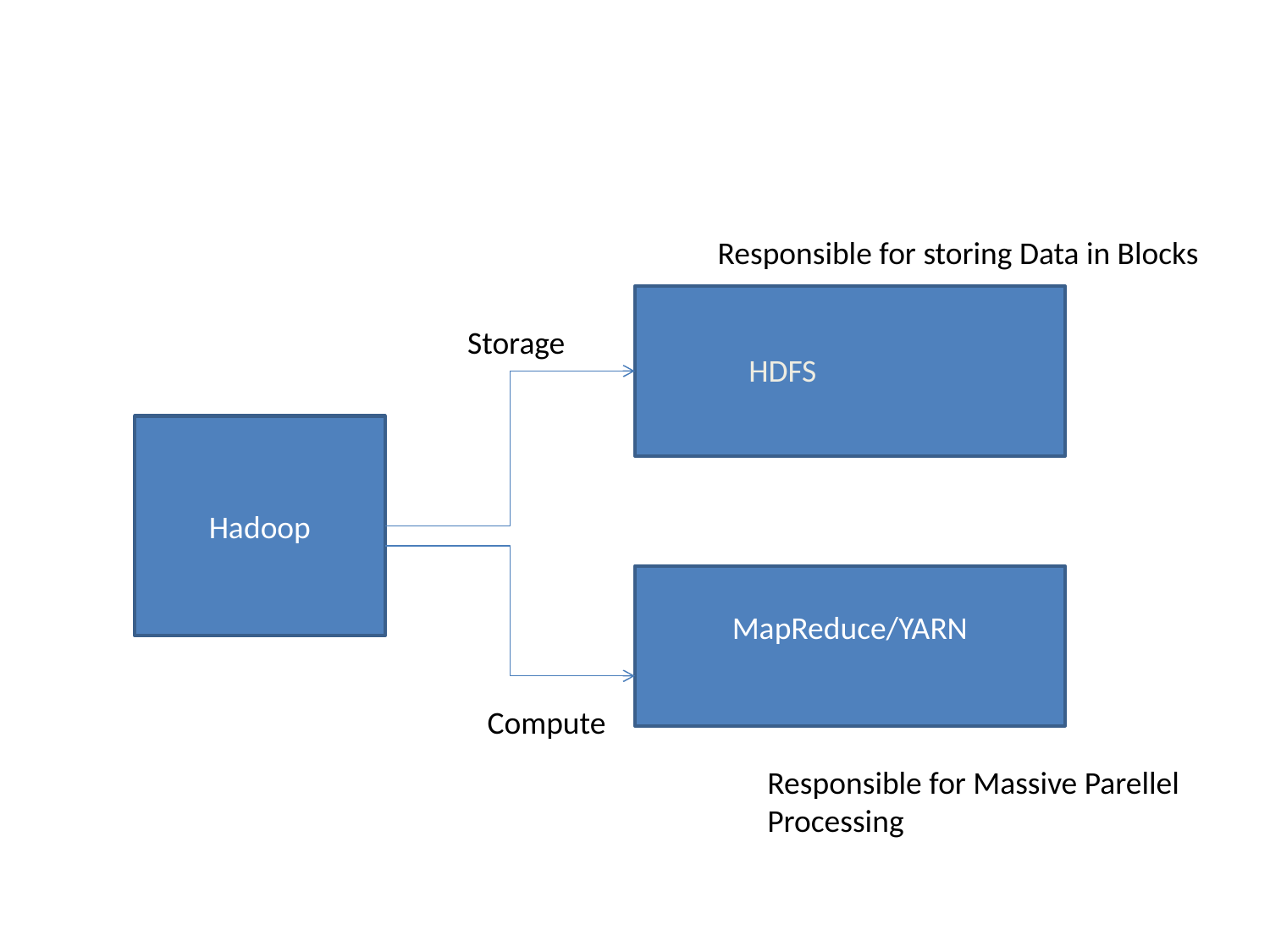

Responsible for storing Data in Blocks

Storage
HDFS
Hadoop
MapReduce/YARN

Compute
Responsible for Massive Parellel Processing